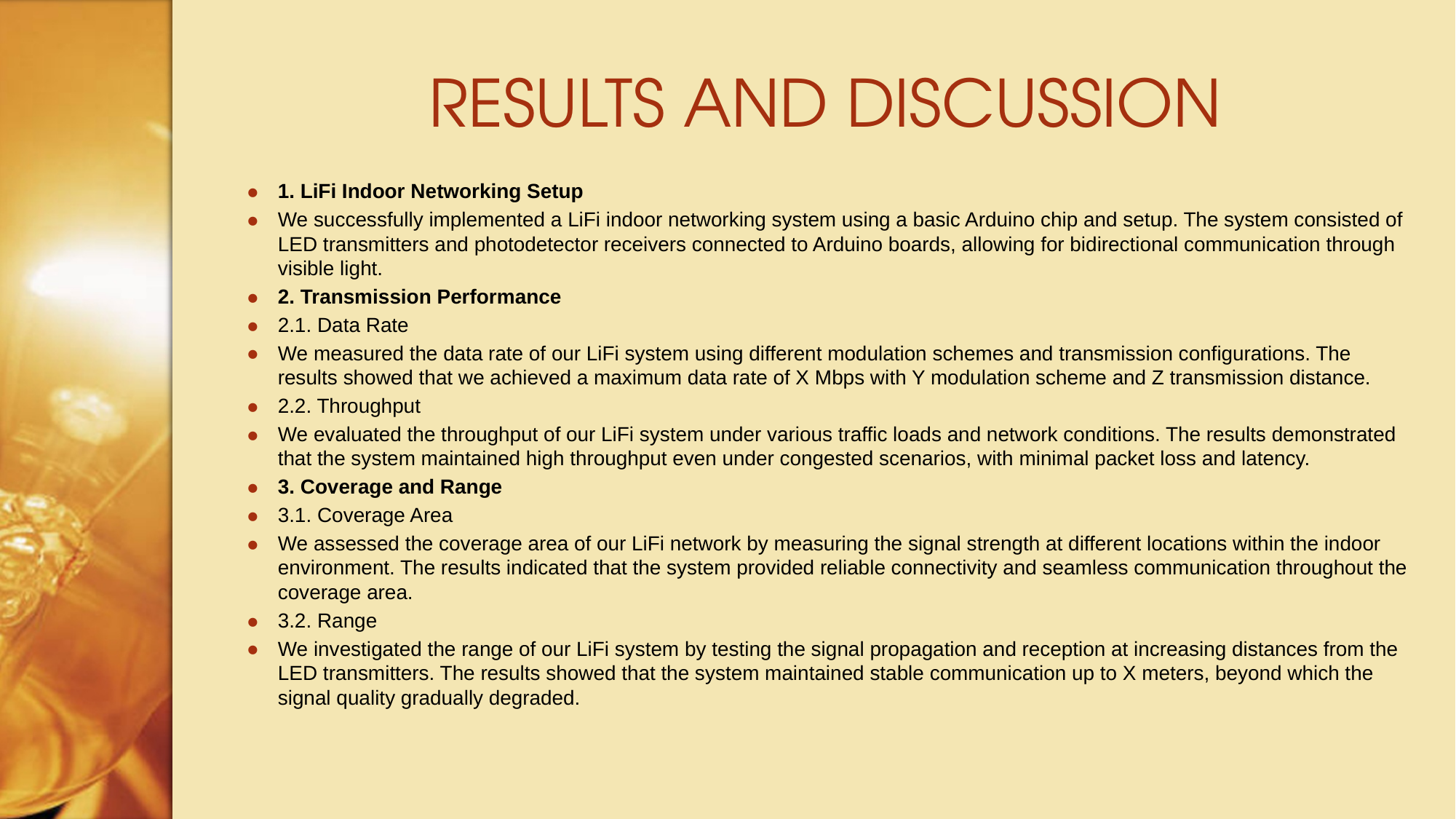

# RESULTS AND DISCUSSION
1. LiFi Indoor Networking Setup
We successfully implemented a LiFi indoor networking system using a basic Arduino chip and setup. The system consisted of LED transmitters and photodetector receivers connected to Arduino boards, allowing for bidirectional communication through visible light.
2. Transmission Performance
2.1. Data Rate
We measured the data rate of our LiFi system using different modulation schemes and transmission configurations. The results showed that we achieved a maximum data rate of X Mbps with Y modulation scheme and Z transmission distance.
2.2. Throughput
We evaluated the throughput of our LiFi system under various traffic loads and network conditions. The results demonstrated that the system maintained high throughput even under congested scenarios, with minimal packet loss and latency.
3. Coverage and Range
3.1. Coverage Area
We assessed the coverage area of our LiFi network by measuring the signal strength at different locations within the indoor environment. The results indicated that the system provided reliable connectivity and seamless communication throughout the coverage area.
3.2. Range
We investigated the range of our LiFi system by testing the signal propagation and reception at increasing distances from the LED transmitters. The results showed that the system maintained stable communication up to X meters, beyond which the signal quality gradually degraded.